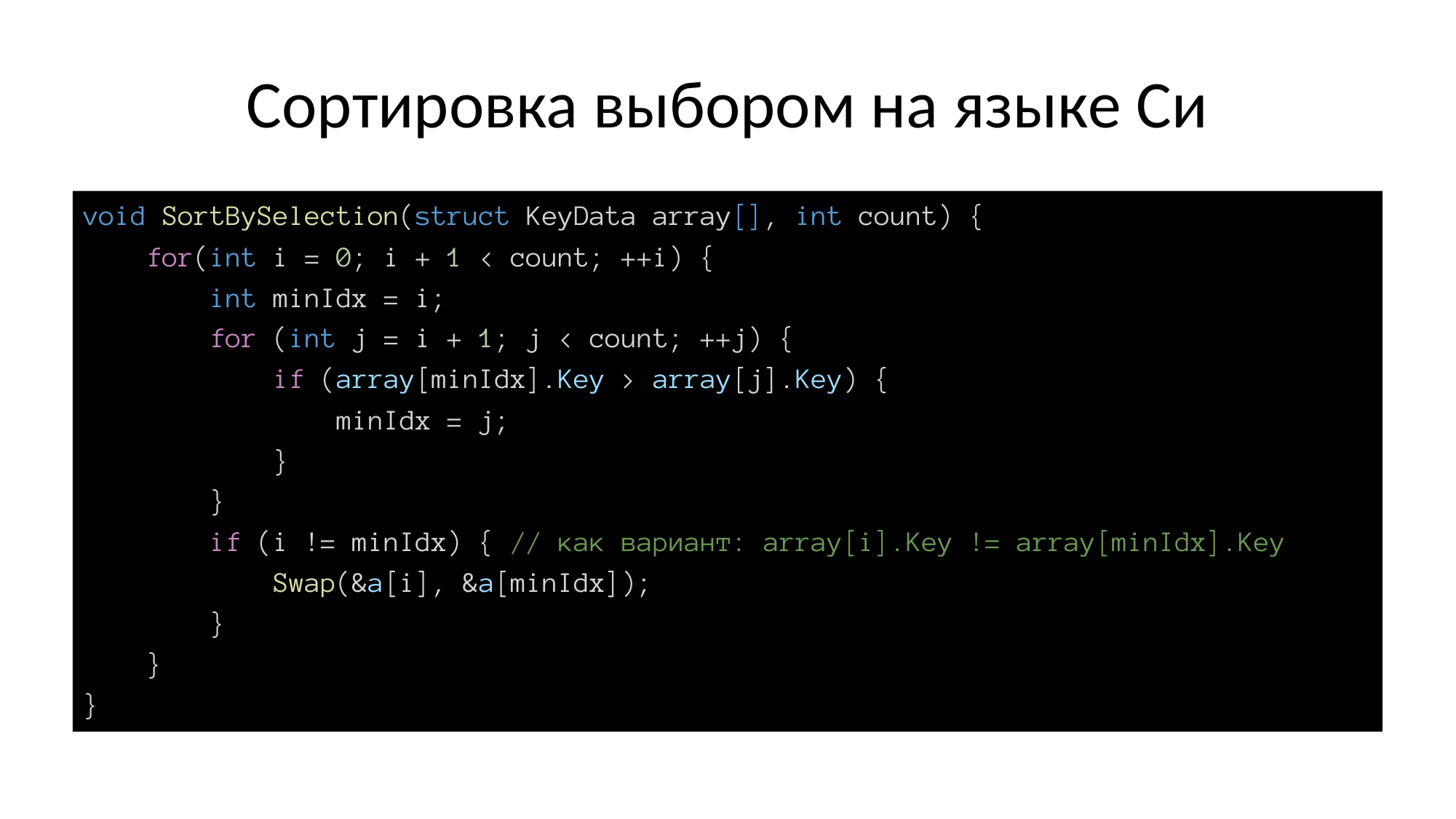

# Сортировка выбором на языке Си
void SortBySelection(struct KeyData array[], int count) {
    for(int i = 0; i + 1 < count; ++i) {
        int minIdx = i;
        for (int j = i + 1; j < count; ++j) {
            if (array[minIdx].Key > array[j].Key) {
                minIdx = j;
            }
        }
        if (i != minIdx) { // как вариант: array[i].Key != array[minIdx].Key
            Swap(&a[i], &a[minIdx]);
        }
    }
}